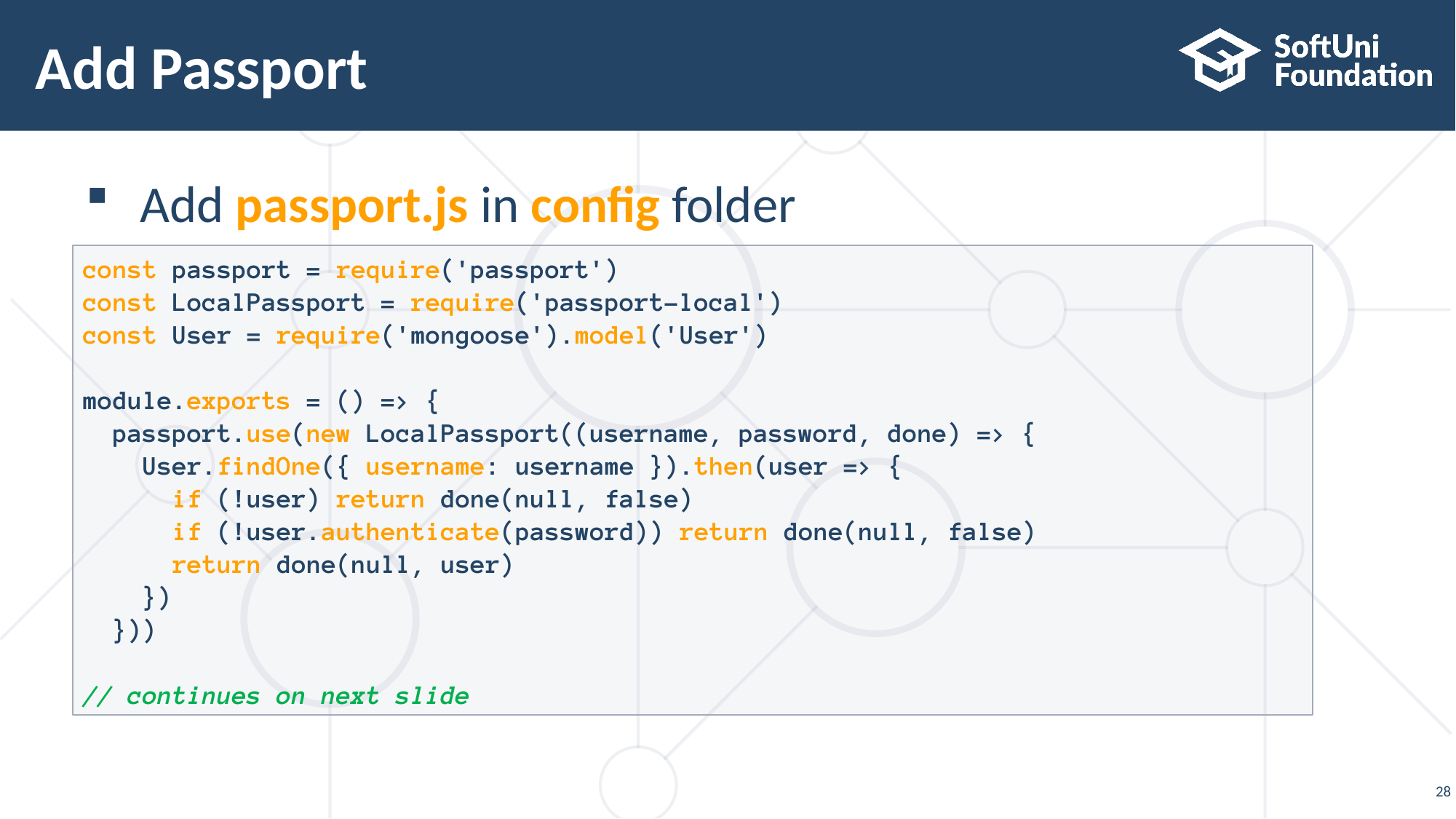

# Add Passport
Add passport.js in config folder
const passport = require('passport')
const LocalPassport = require('passport-local')
const User = require('mongoose').model('User')

module.exports = () => {
  passport.use(new LocalPassport((username, password, done) => {
    User.findOne({ username: username }).then(user => {
      if (!user) return done(null, false)
      if (!user.authenticate(password)) return done(null, false)
      return done(null, user)
    })
  }))

// continues on next slide
28